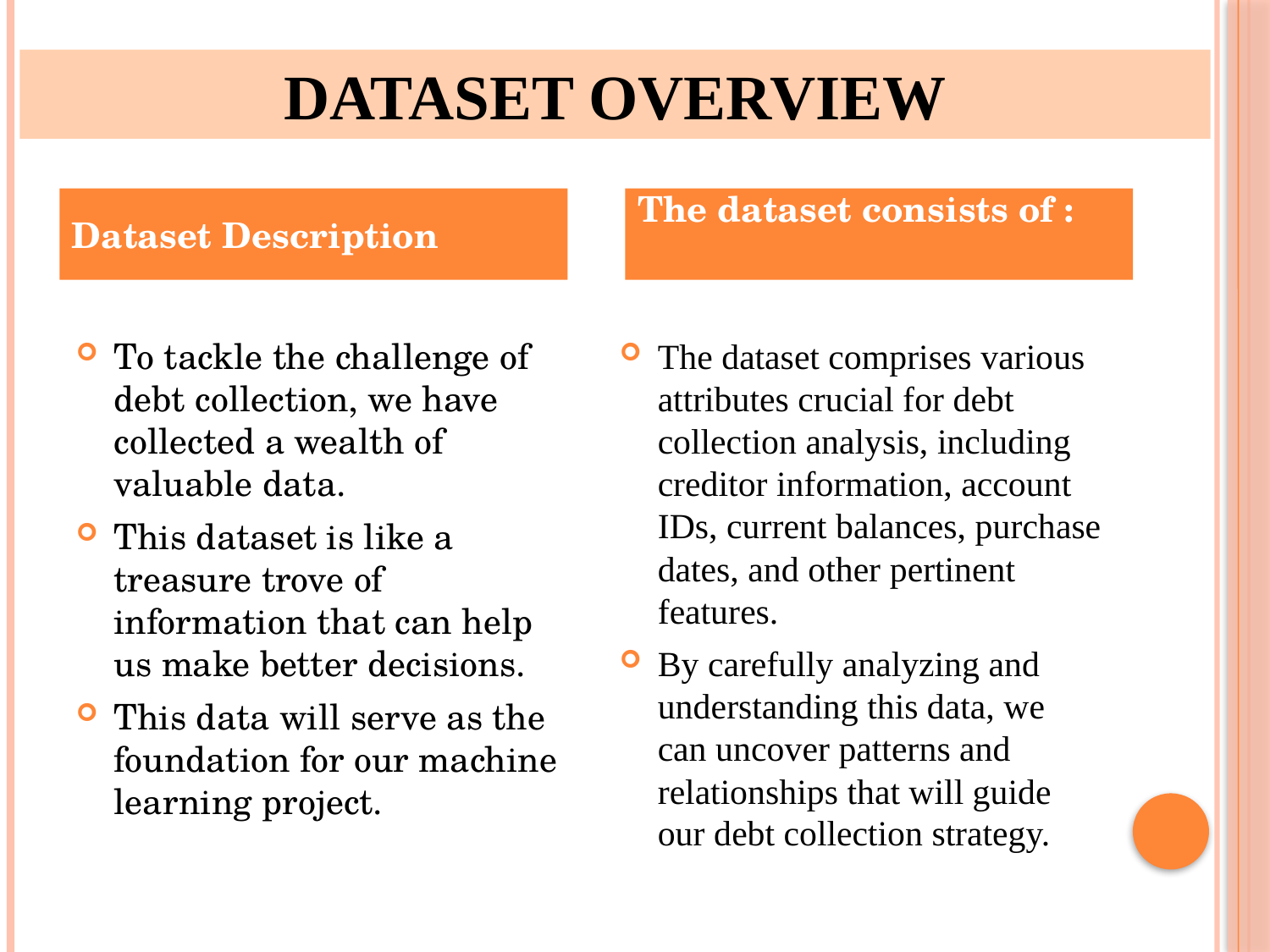

# Dataset Overview
DATASET OVERVIEW
Dataset Description
The dataset consists of :

To tackle the challenge of debt collection, we have collected a wealth of valuable data.
This dataset is like a treasure trove of information that can help us make better decisions.
This data will serve as the foundation for our machine learning project.
The dataset comprises various attributes crucial for debt collection analysis, including creditor information, account IDs, current balances, purchase dates, and other pertinent features.
By carefully analyzing and understanding this data, we can uncover patterns and relationships that will guide our debt collection strategy.